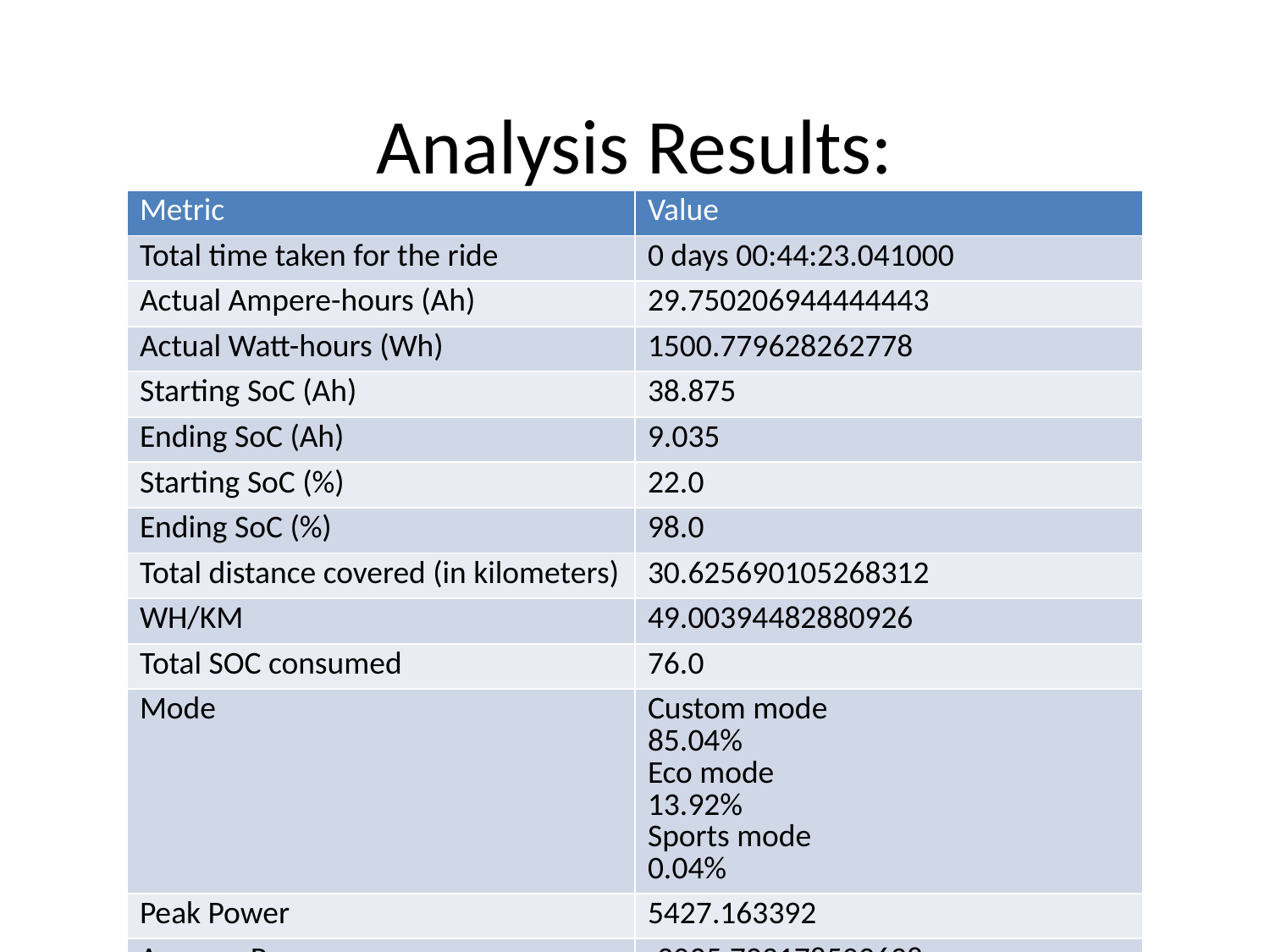

# Analysis Results:
| Metric | Value |
| --- | --- |
| Total time taken for the ride | 0 days 00:44:23.041000 |
| Actual Ampere-hours (Ah) | 29.750206944444443 |
| Actual Watt-hours (Wh) | 1500.779628262778 |
| Starting SoC (Ah) | 38.875 |
| Ending SoC (Ah) | 9.035 |
| Starting SoC (%) | 22.0 |
| Ending SoC (%) | 98.0 |
| Total distance covered (in kilometers) | 30.625690105268312 |
| WH/KM | 49.00394482880926 |
| Total SOC consumed | 76.0 |
| Mode | Custom mode 85.04% Eco mode 13.92% Sports mode 0.04% |
| Peak Power | 5427.163392 |
| Average Power | -2035.722178502638 |